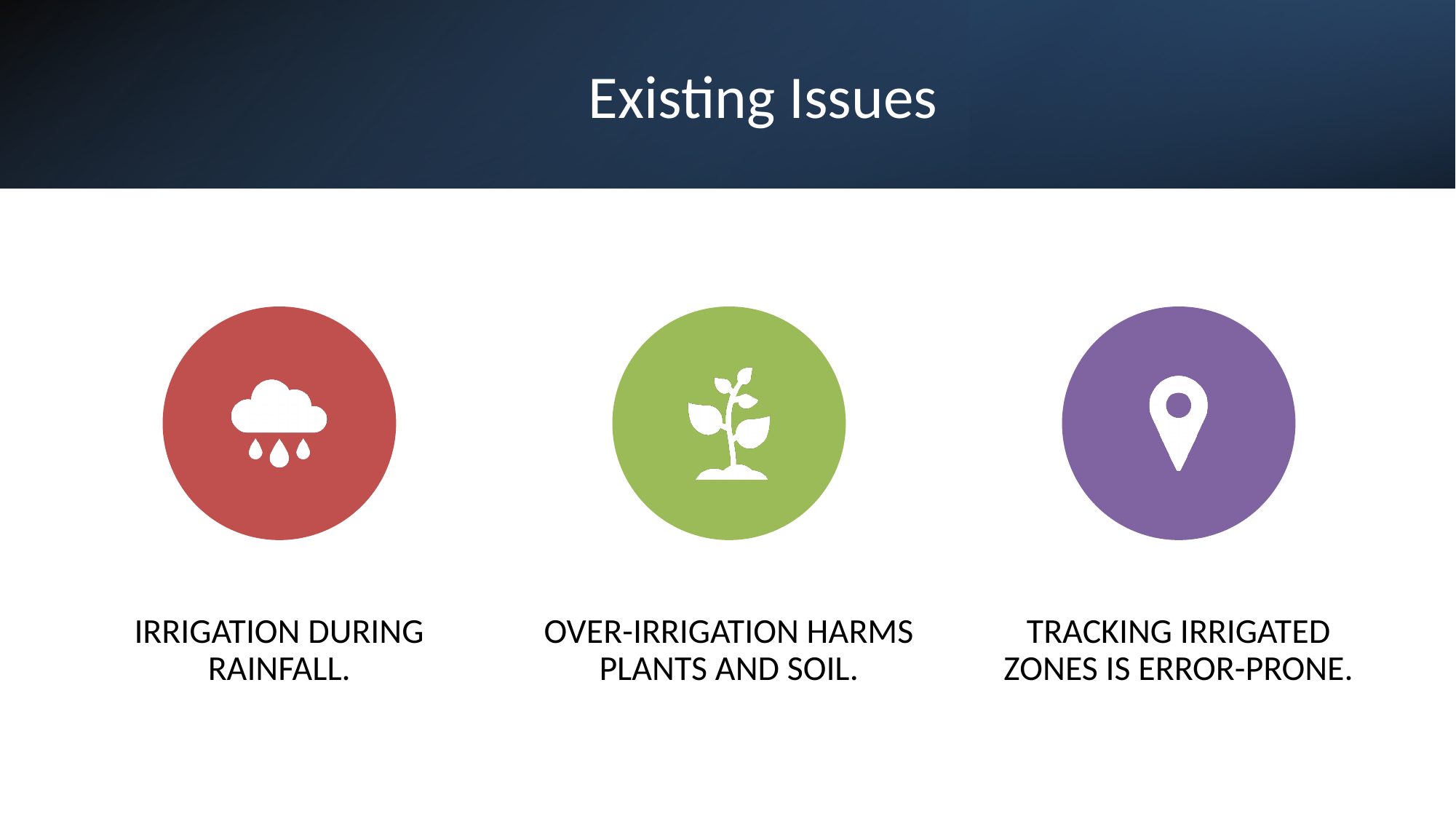

# Existing Issues

IRRIGATION DURING RAINFALL.

OVER-IRRIGATION HARMS PLANTS AND SOIL.

TRACKING IRRIGATED ZONES IS ERROR-PRONE.